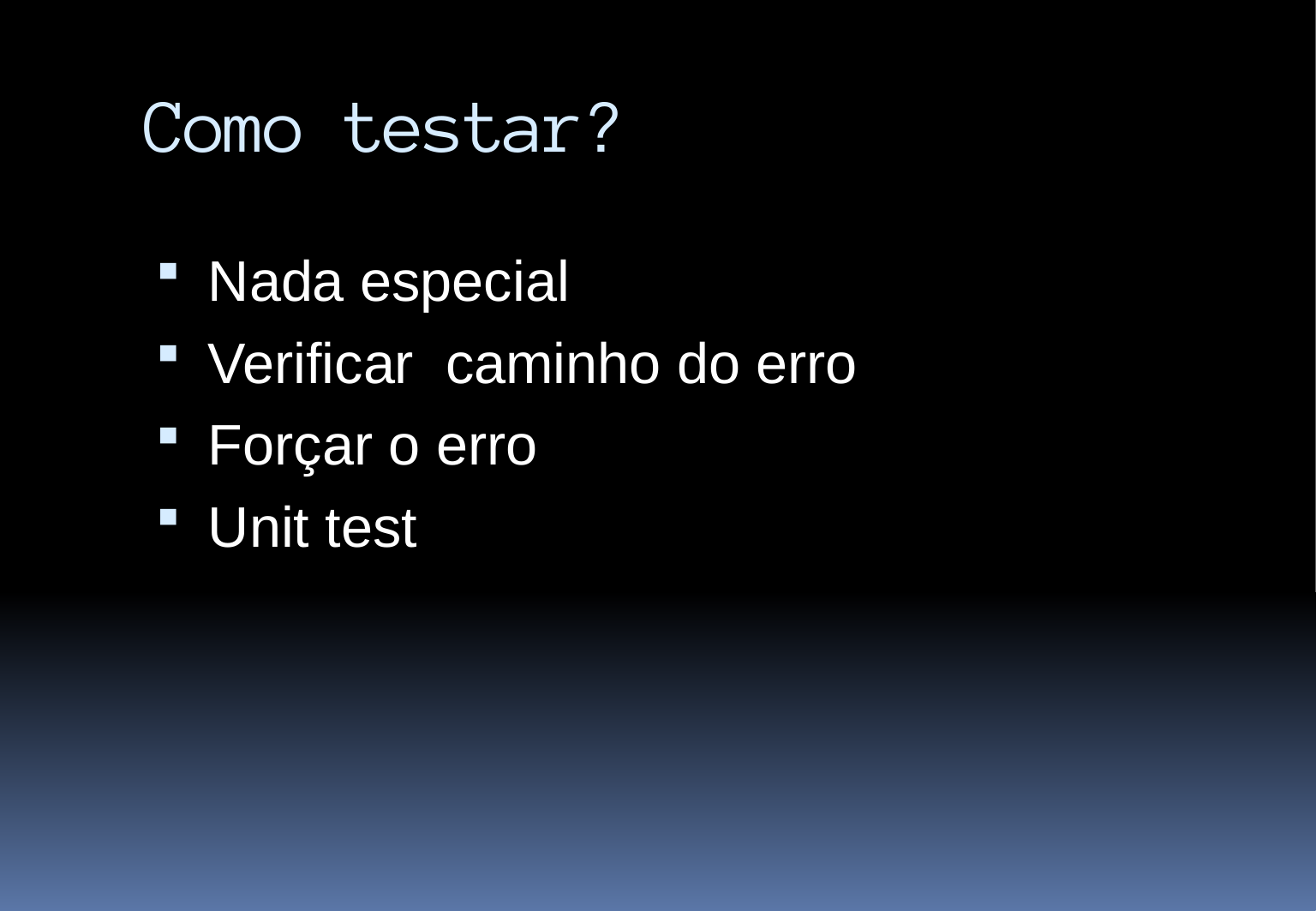

# Como testar?
Nada especial
Verificar  caminho do erro
Forçar o erro
Unit test